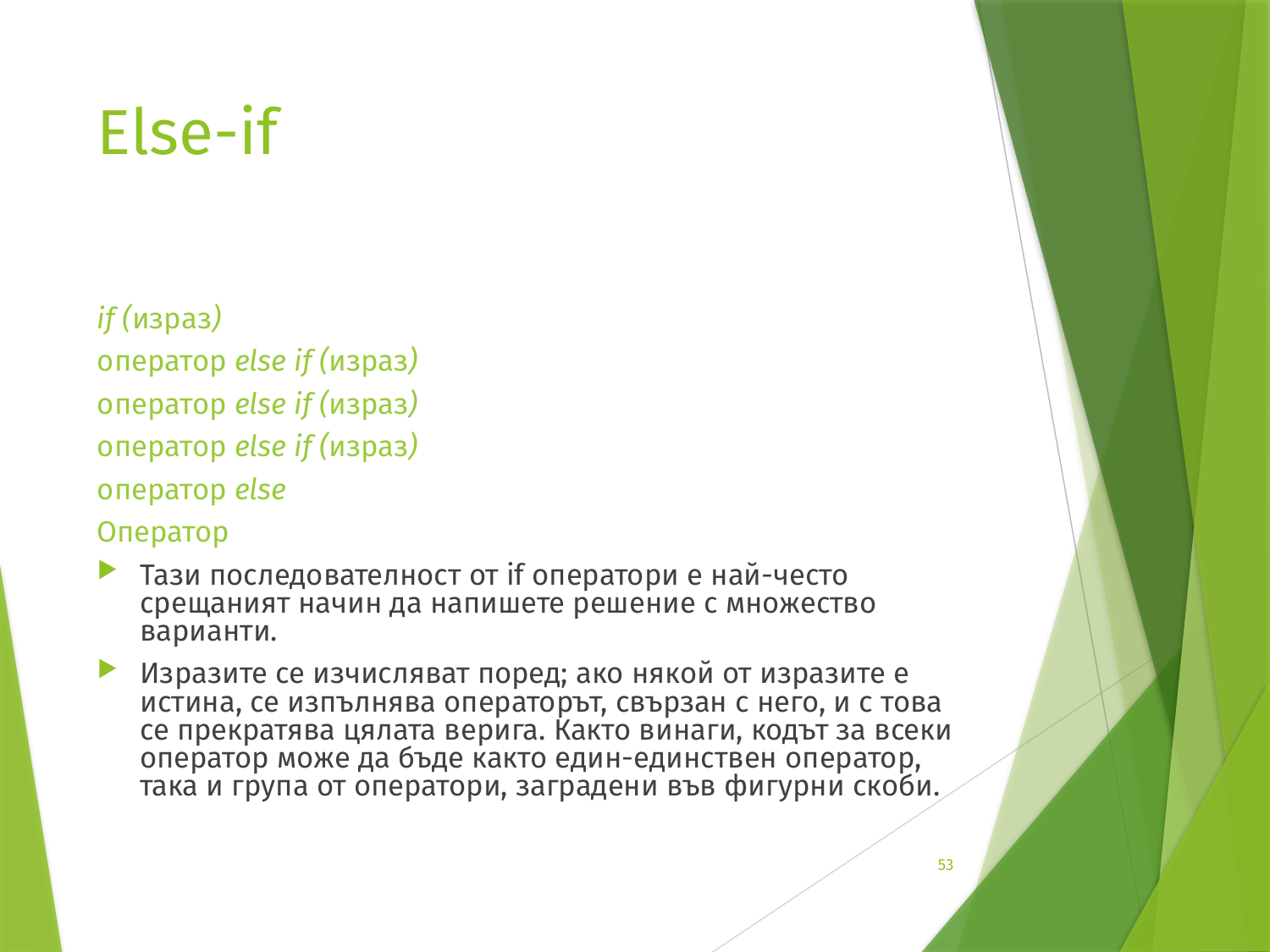

# Else-if
if (израз)
оператор else if (израз)
оператор else if (израз)
оператор else if (израз)
оператор else
Оператор
Тази последователност от if оператори е най-често срещаният начин да напишете решение с множество варианти.
Изразите се изчисляват поред; ако някой от изразите е истина, се изпълнява операторът, свързан с него, и с това се прекратява цялата верига. Както винаги, кодът за всеки оператор може да бъде както един-единствен оператор, така и група от оператори, заградени във фигурни скоби.

53